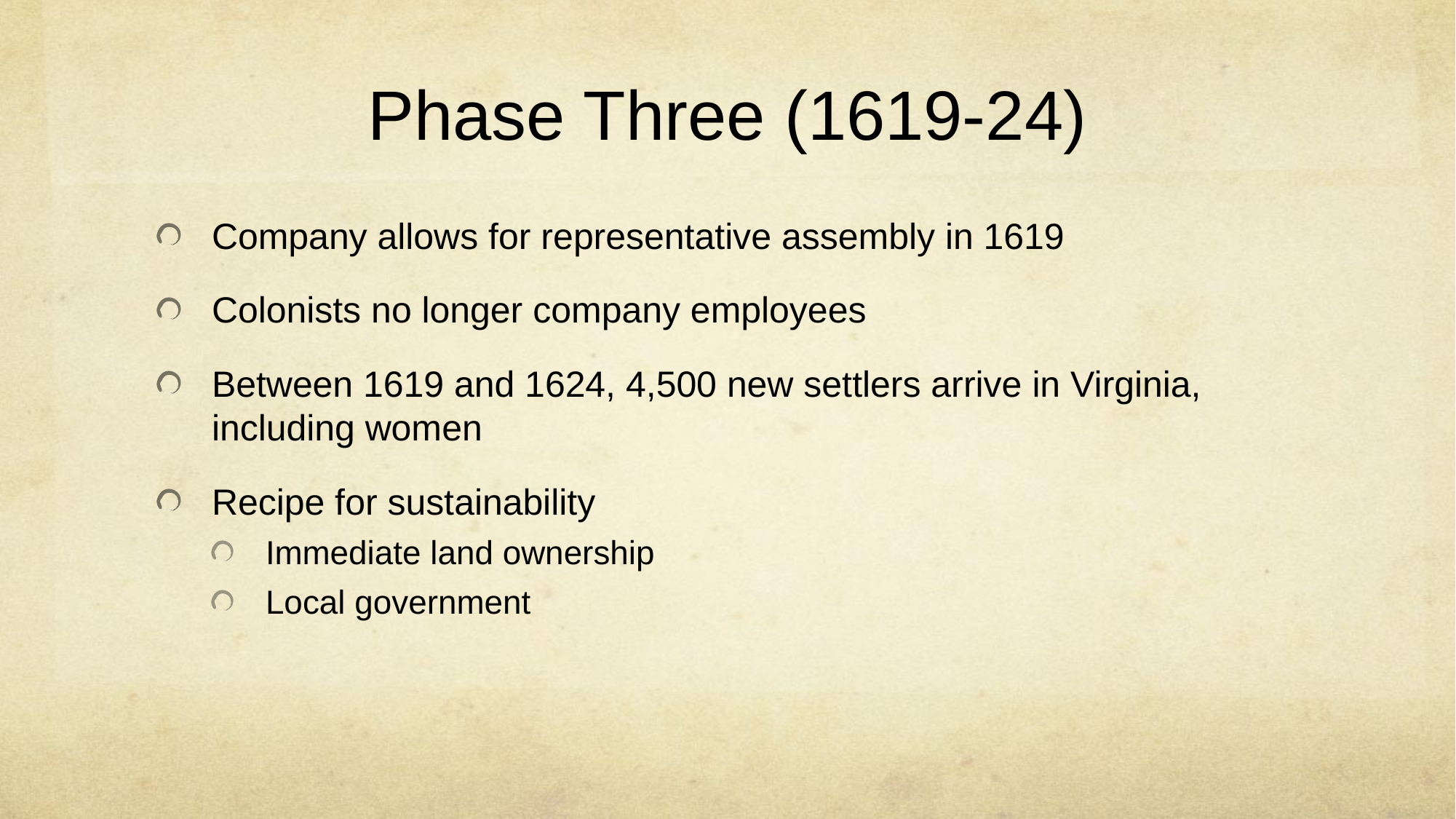

# Phase Three (1619-24)
Company allows for representative assembly in 1619
Colonists no longer company employees
Between 1619 and 1624, 4,500 new settlers arrive in Virginia, including women
Recipe for sustainability
Immediate land ownership
Local government